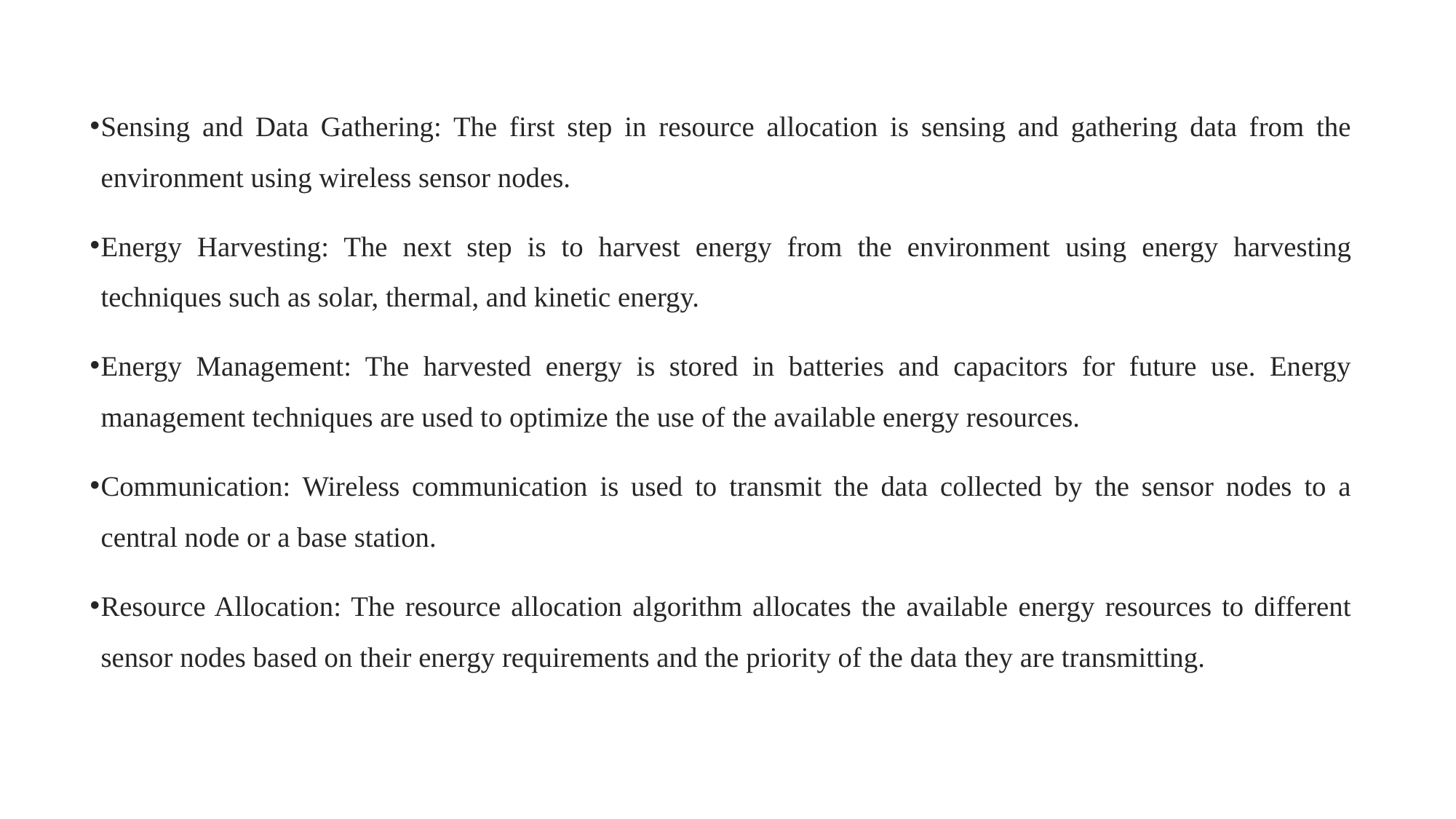

Sensing and Data Gathering: The first step in resource allocation is sensing and gathering data from the environment using wireless sensor nodes.
Energy Harvesting: The next step is to harvest energy from the environment using energy harvesting techniques such as solar, thermal, and kinetic energy.
Energy Management: The harvested energy is stored in batteries and capacitors for future use. Energy management techniques are used to optimize the use of the available energy resources.
Communication: Wireless communication is used to transmit the data collected by the sensor nodes to a central node or a base station.
Resource Allocation: The resource allocation algorithm allocates the available energy resources to different sensor nodes based on their energy requirements and the priority of the data they are transmitting.